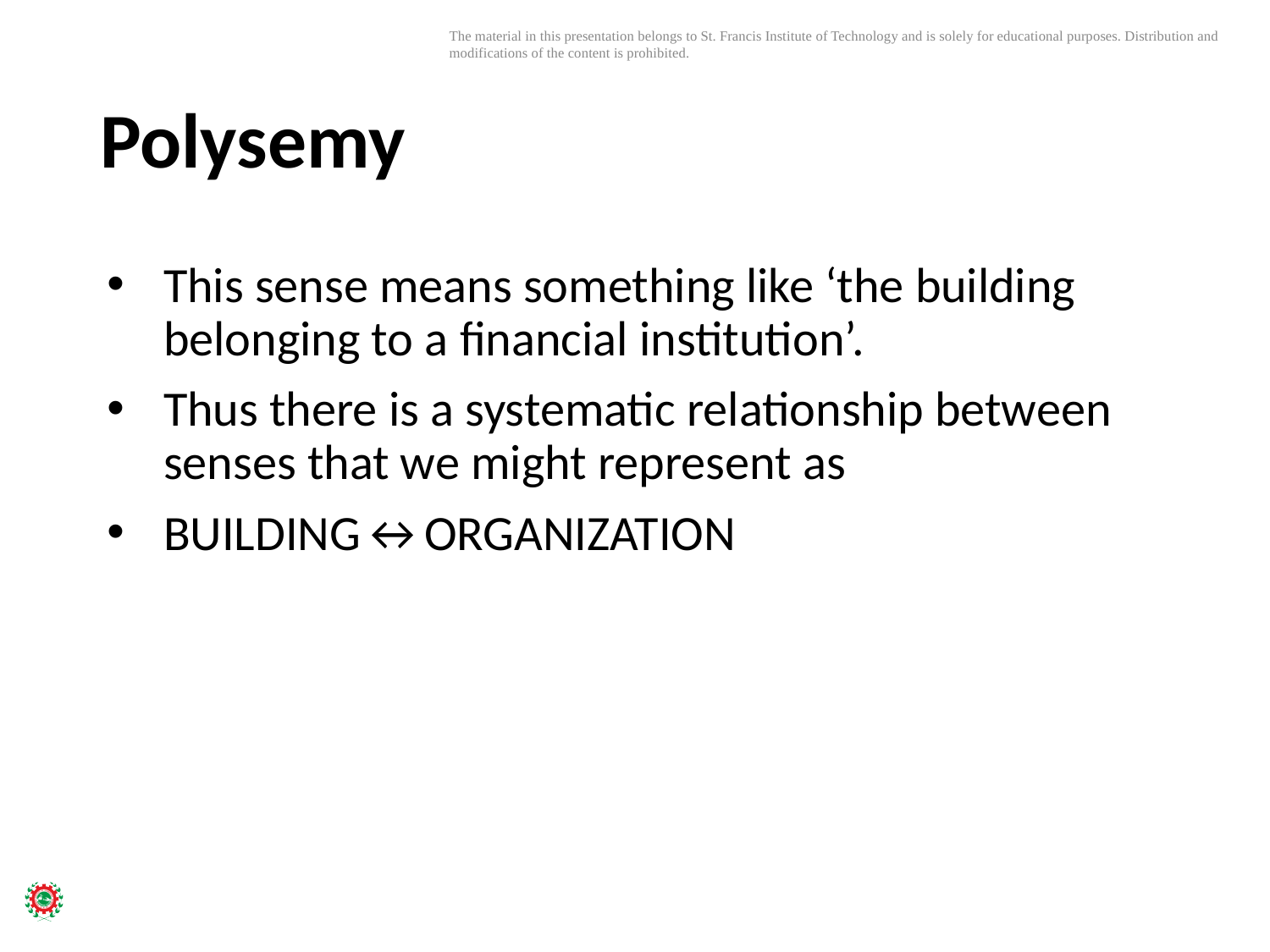

# Polysemy
This sense means something like ‘the building belonging to a ﬁnancial institution’.
Thus there is a systematic relationship between senses that we might represent as
BUILDING↔ORGANIZATION